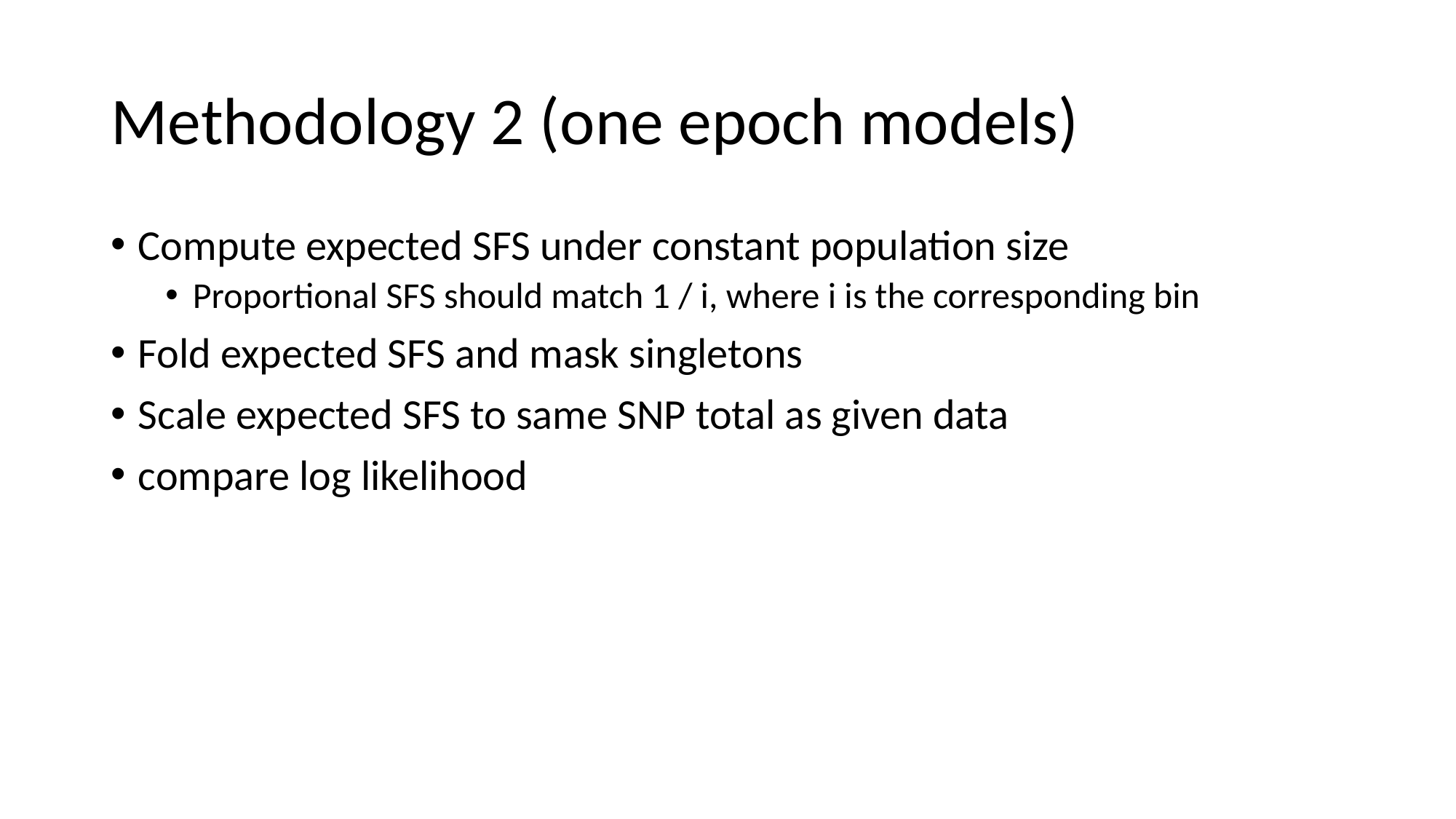

# Methodology 2 (one epoch models)
Compute expected SFS under constant population size
Proportional SFS should match 1 / i, where i is the corresponding bin
Fold expected SFS and mask singletons
Scale expected SFS to same SNP total as given data
compare log likelihood